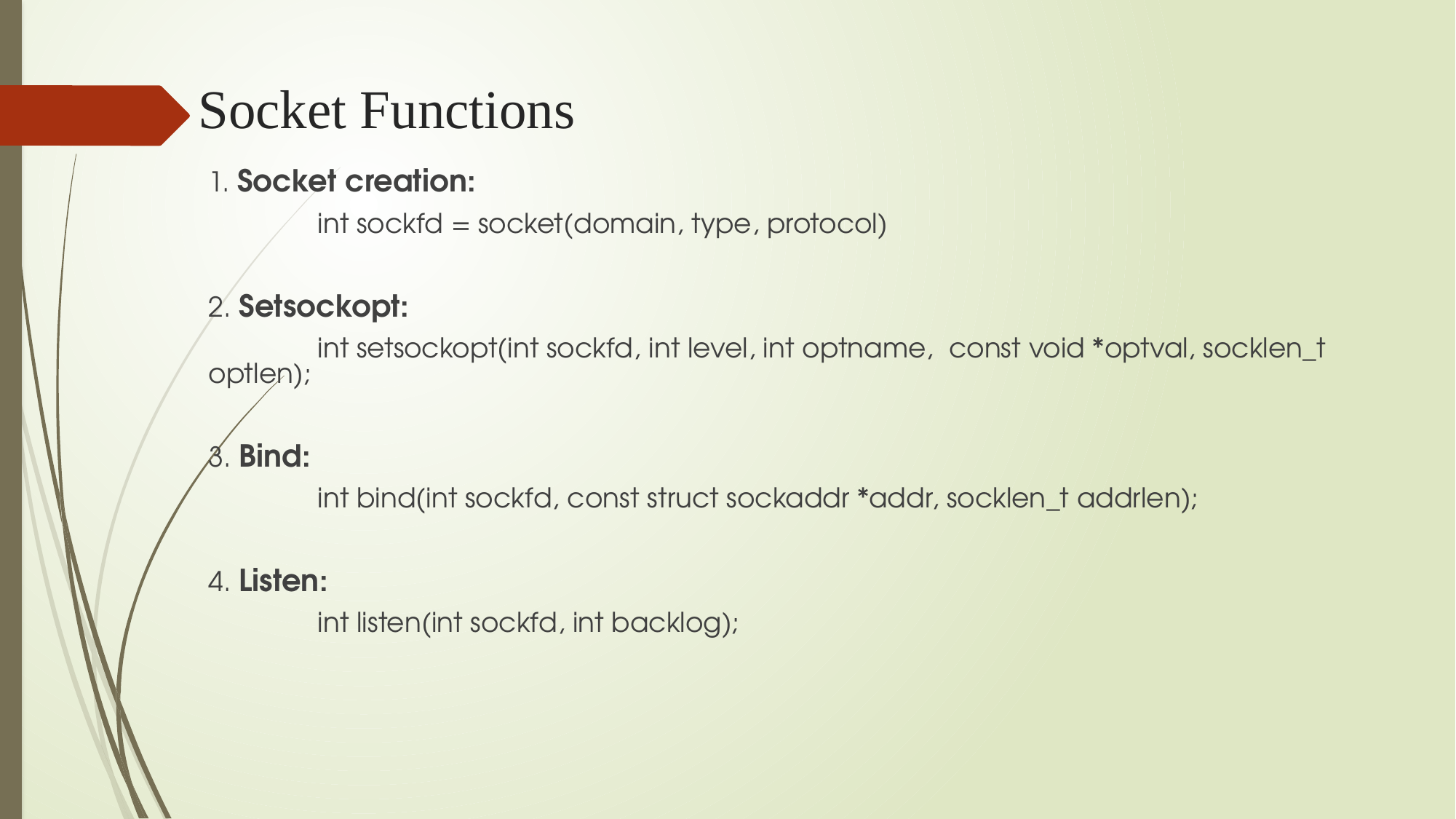

# Socket Functions
1. Socket creation:
	int sockfd = socket(domain, type, protocol)

2. Setsockopt:
	int setsockopt(int sockfd, int level, int optname,  const void *optval, socklen_t optlen);

3. Bind:
	int bind(int sockfd, const struct sockaddr *addr, socklen_t addrlen);

4. Listen:
	int listen(int sockfd, int backlog);